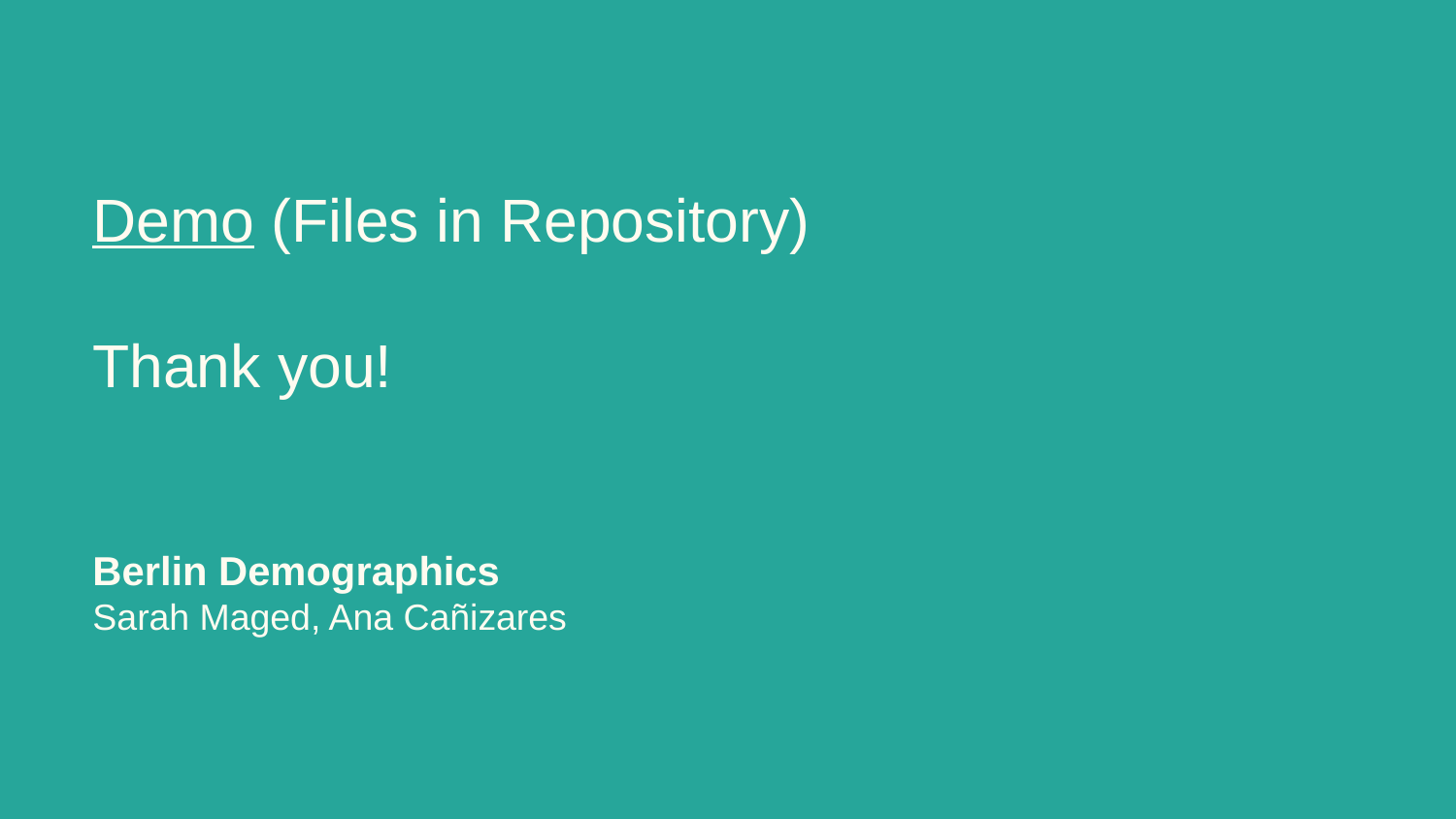

# Demo (Files in Repository)

Thank you!

Berlin Demographics
Sarah Maged, Ana Cañizares